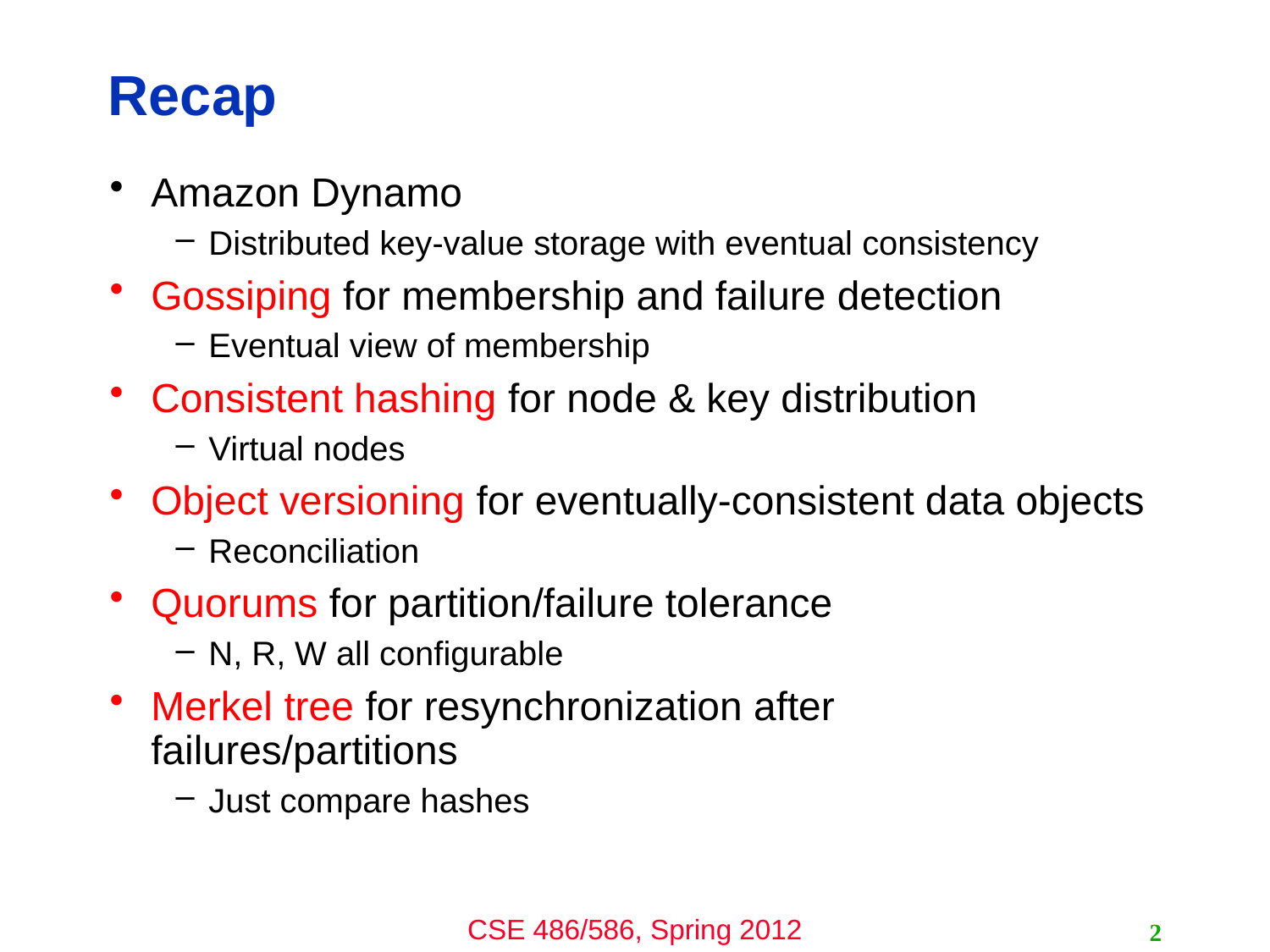

# Recap
Amazon Dynamo
Distributed key-value storage with eventual consistency
Gossiping for membership and failure detection
Eventual view of membership
Consistent hashing for node & key distribution
Virtual nodes
Object versioning for eventually-consistent data objects
Reconciliation
Quorums for partition/failure tolerance
N, R, W all configurable
Merkel tree for resynchronization after failures/partitions
Just compare hashes
2